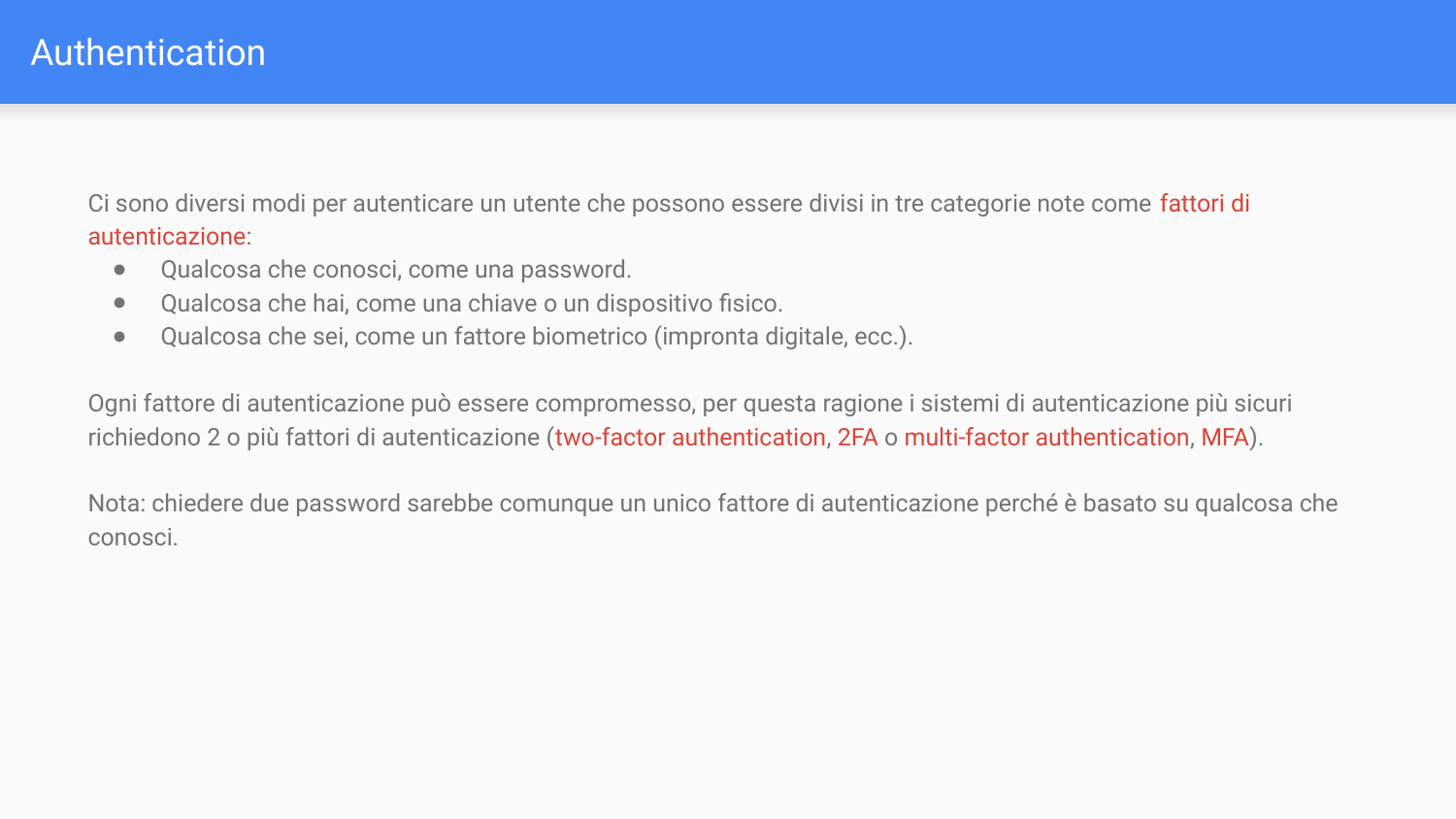

# Authentication
Ci sono diversi modi per autenticare un utente che possono essere divisi in tre categorie note come fattori di autenticazione:
Qualcosa che conosci, come una password.
Qualcosa che hai, come una chiave o un dispositivo fisico.
Qualcosa che sei, come un fattore biometrico (impronta digitale, ecc.).

Ogni fattore di autenticazione può essere compromesso, per questa ragione i sistemi di autenticazione più sicuri richiedono 2 o più fattori di autenticazione (two-factor authentication, 2FA o multi-factor authentication, MFA).

Nota: chiedere due password sarebbe comunque un unico fattore di autenticazione perché è basato su qualcosa che conosci.